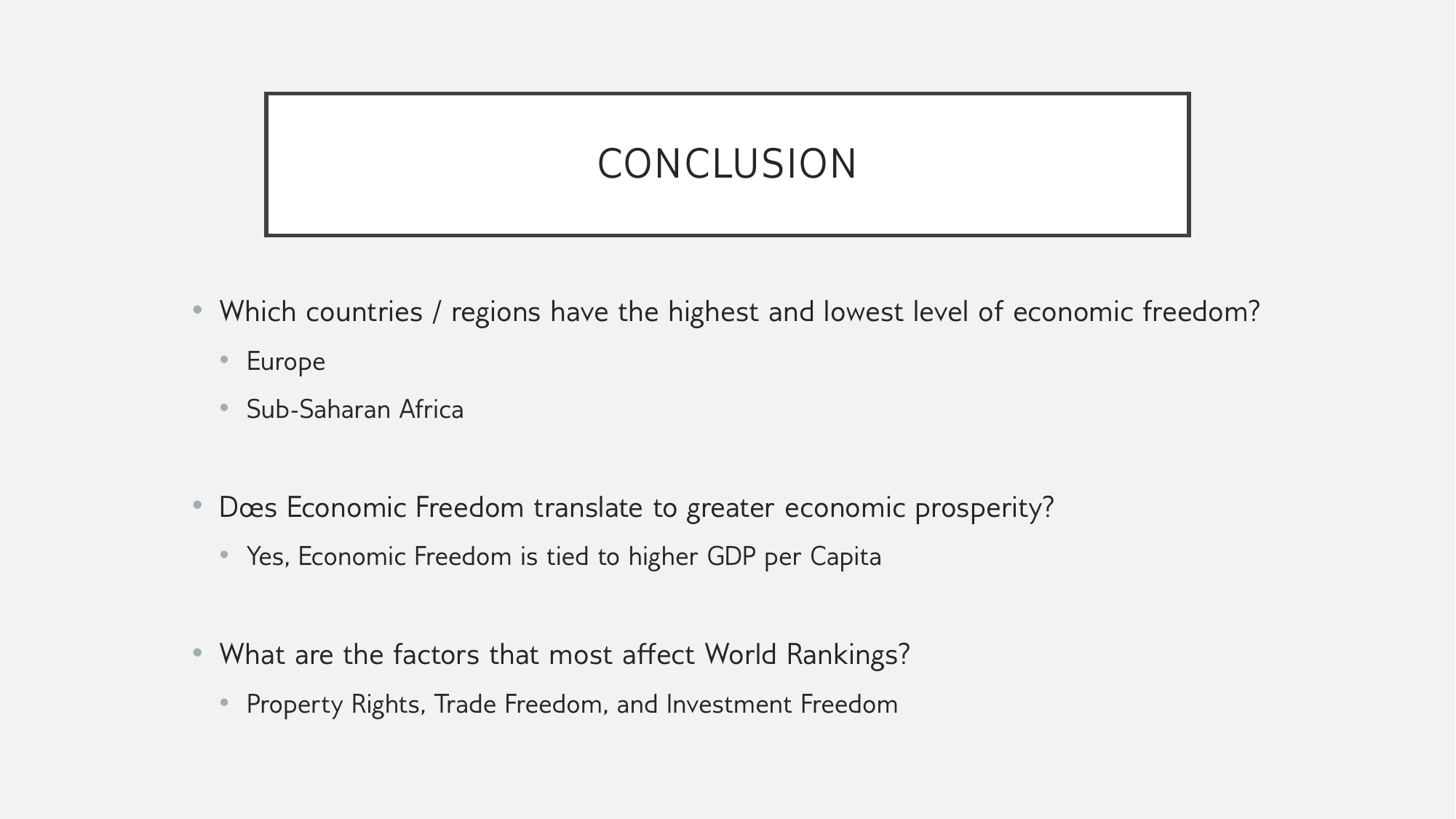

# conclusion
Which countries / regions have the highest and lowest level of economic freedom?
Europe
Sub-Saharan Africa

Does Economic Freedom translate to greater economic prosperity?
Yes, Economic Freedom is tied to higher GDP per Capita

What are the factors that most affect World Rankings?
Property Rights, Trade Freedom, and Investment Freedom